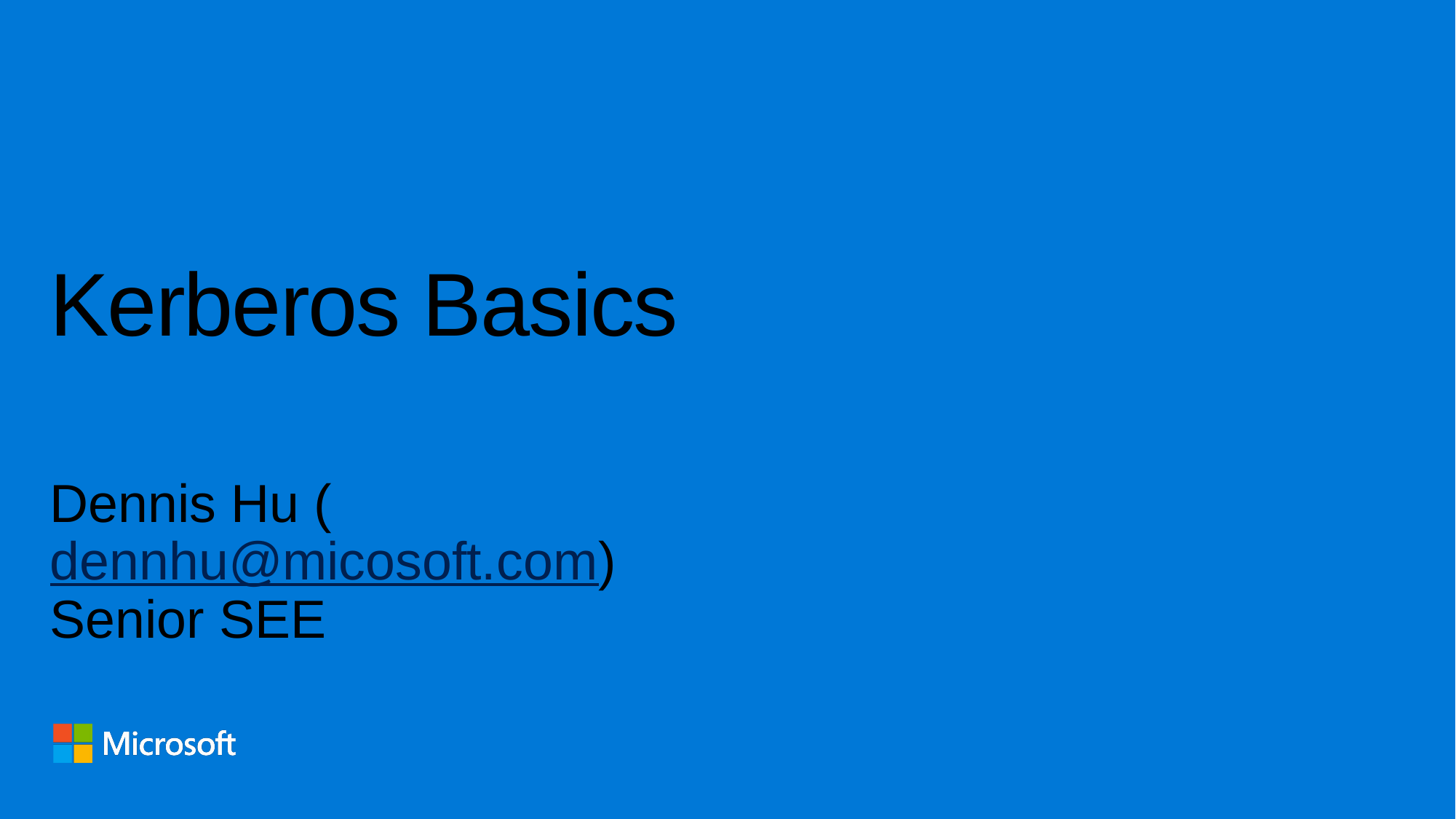

# Kerberos Basics
Dennis Hu (dennhu@micosoft.com)
Senior SEE